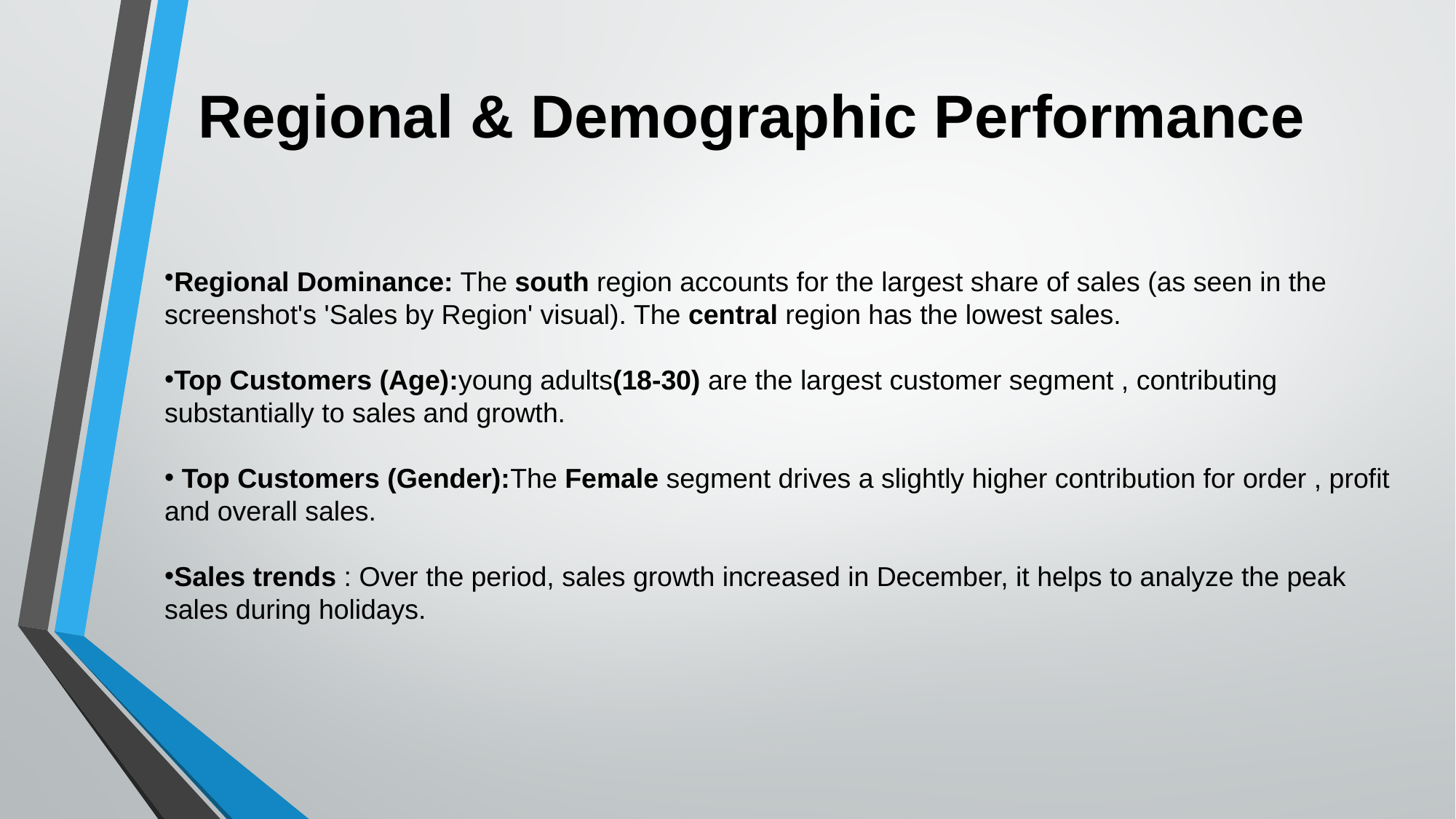

# Regional & Demographic Performance
Regional Dominance: The south region accounts for the largest share of sales (as seen in the screenshot's 'Sales by Region' visual). The central region has the lowest sales.

Top Customers (Age):young adults(18-30) are the largest customer segment , contributing        substantially to sales and growth.

 Top Customers (Gender):The Female segment drives a slightly higher contribution for order , profit and overall sales.

Sales trends : Over the period, sales growth increased in December, it helps to analyze the peak sales during holidays.